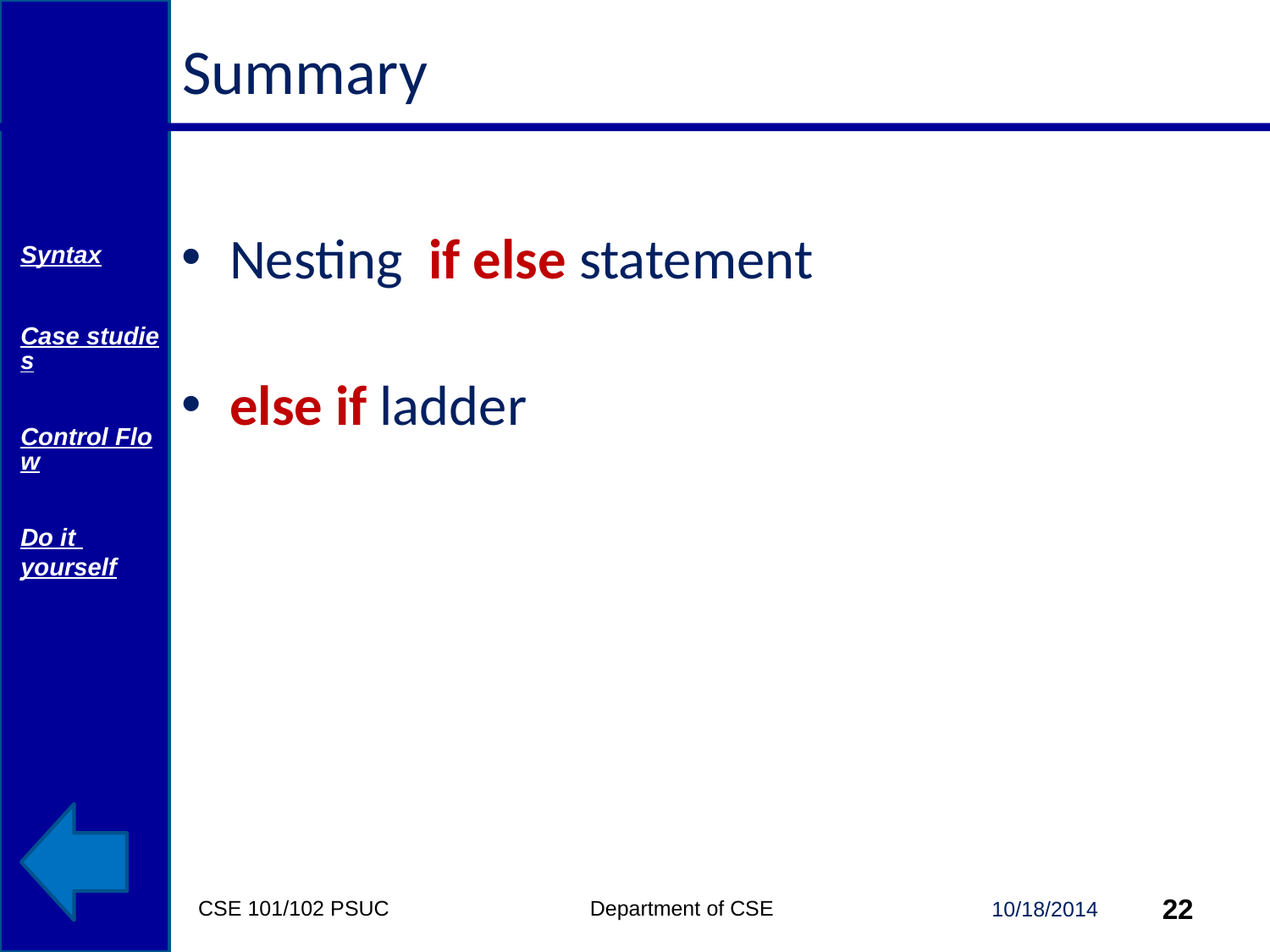

# Summary
Nesting  if else statement
else if ladder

Syntax

Case studies

Control Flow

Do it yourself

CSE 101/102 PSUC                                  Department of CSE
22
10/18/2014